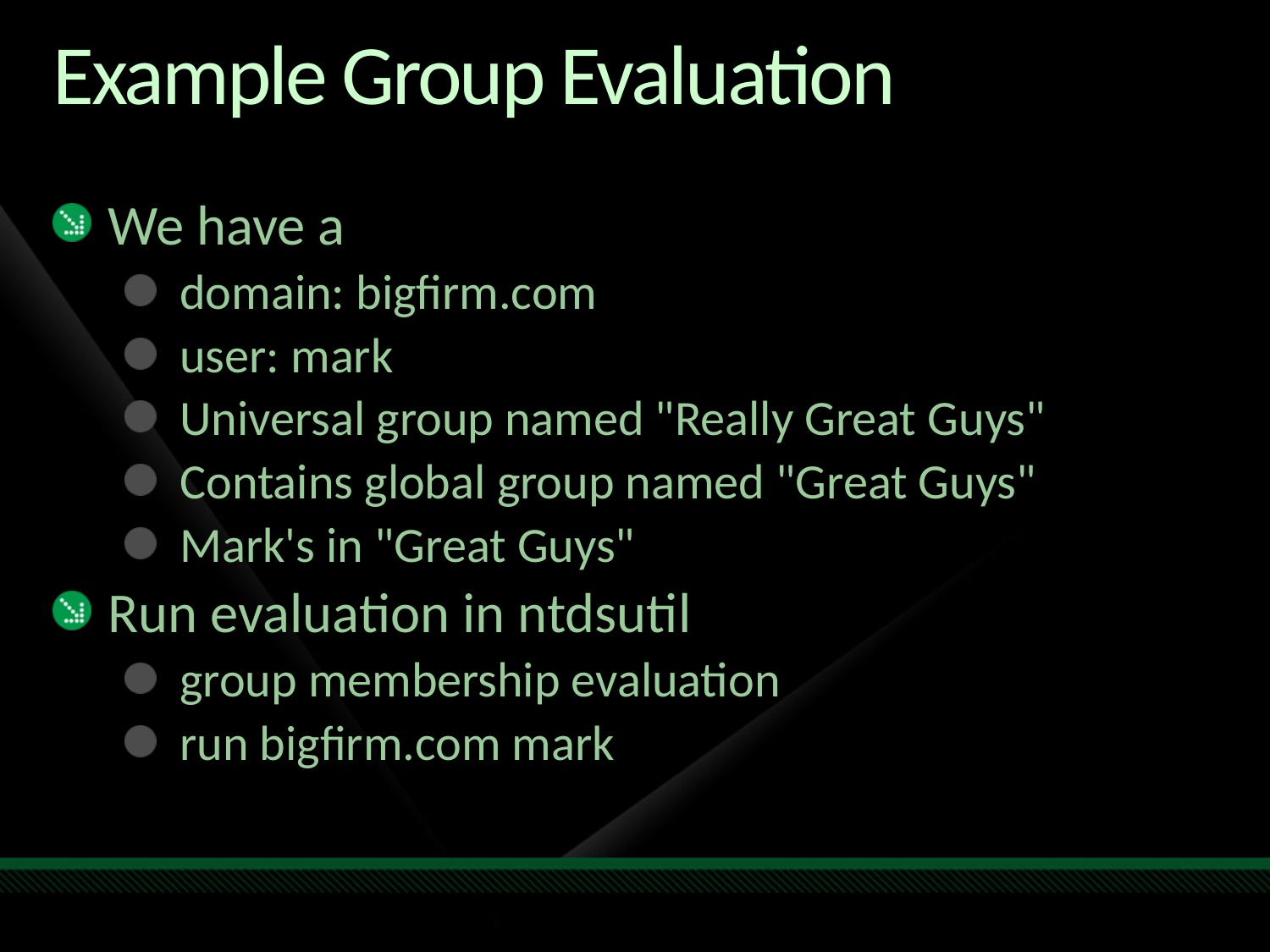

# Example Group Evaluation
We have a
domain: bigfirm.com
user: mark
Universal group named "Really Great Guys"
Contains global group named "Great Guys"
Mark's in "Great Guys"
Run evaluation in ntdsutil
group membership evaluation
run bigfirm.com mark